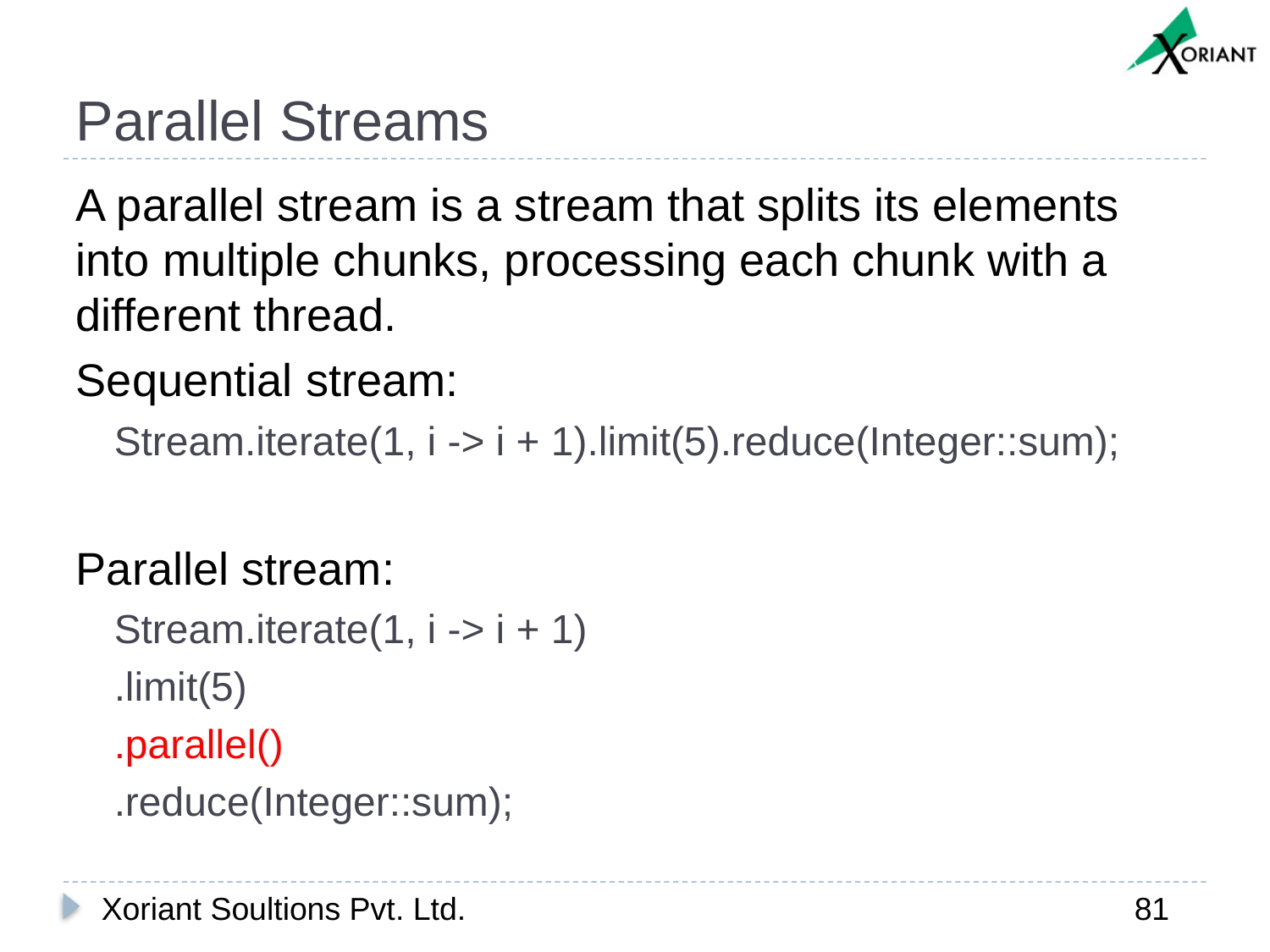

# Parallel Streams
A parallel stream is a stream that splits its elements into multiple chunks, processing each chunk with a different thread.
Sequential stream:
Stream.iterate(1, i -> i + 1).limit(5).reduce(Integer::sum);

Parallel stream:
Stream.iterate(1, i -> i + 1)
.limit(5)
.parallel()
.reduce(Integer::sum);
Xoriant Soultions Pvt. Ltd.
81